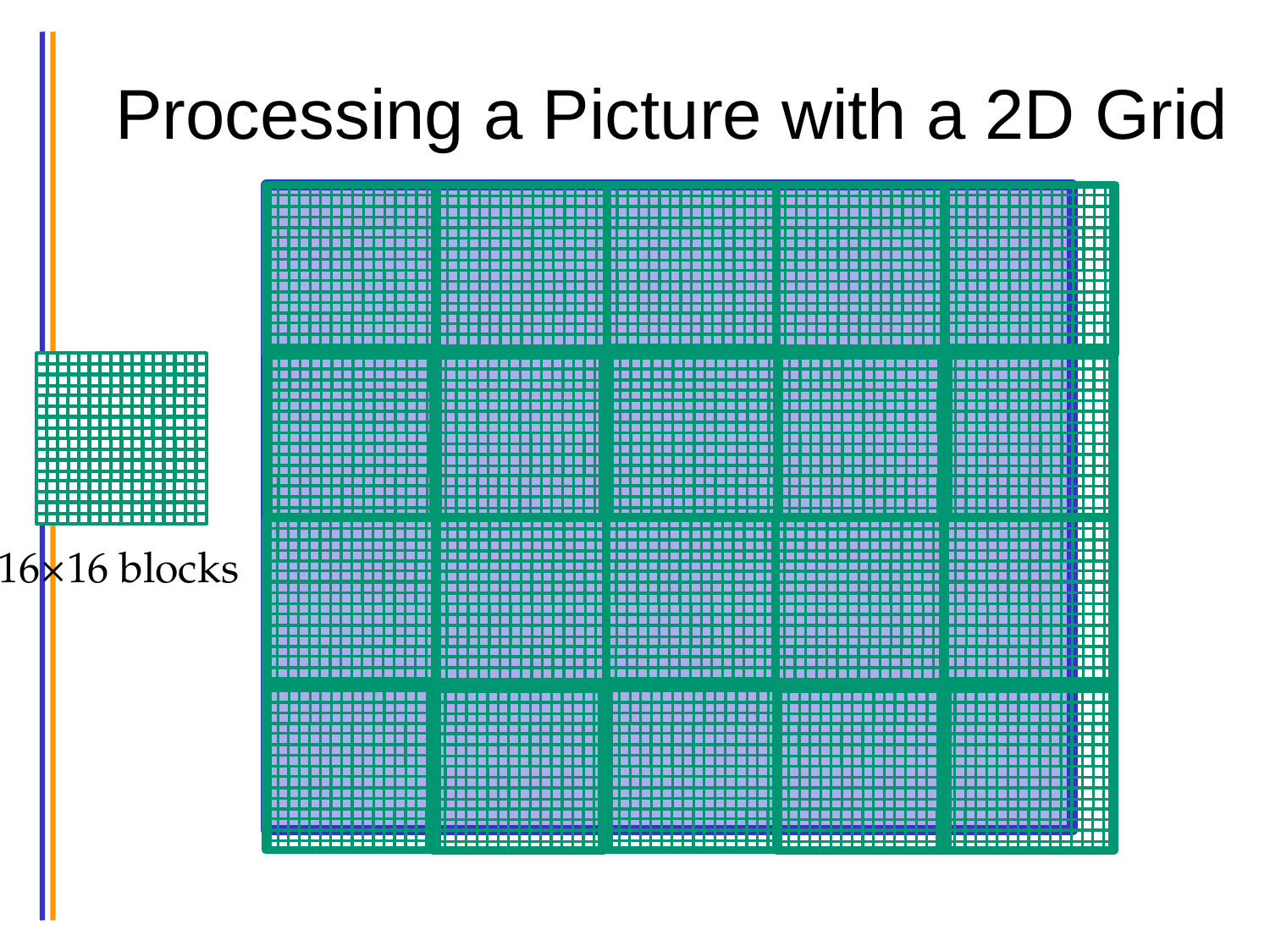

# Processing a Picture with a 2D Grid

16×16 blocks